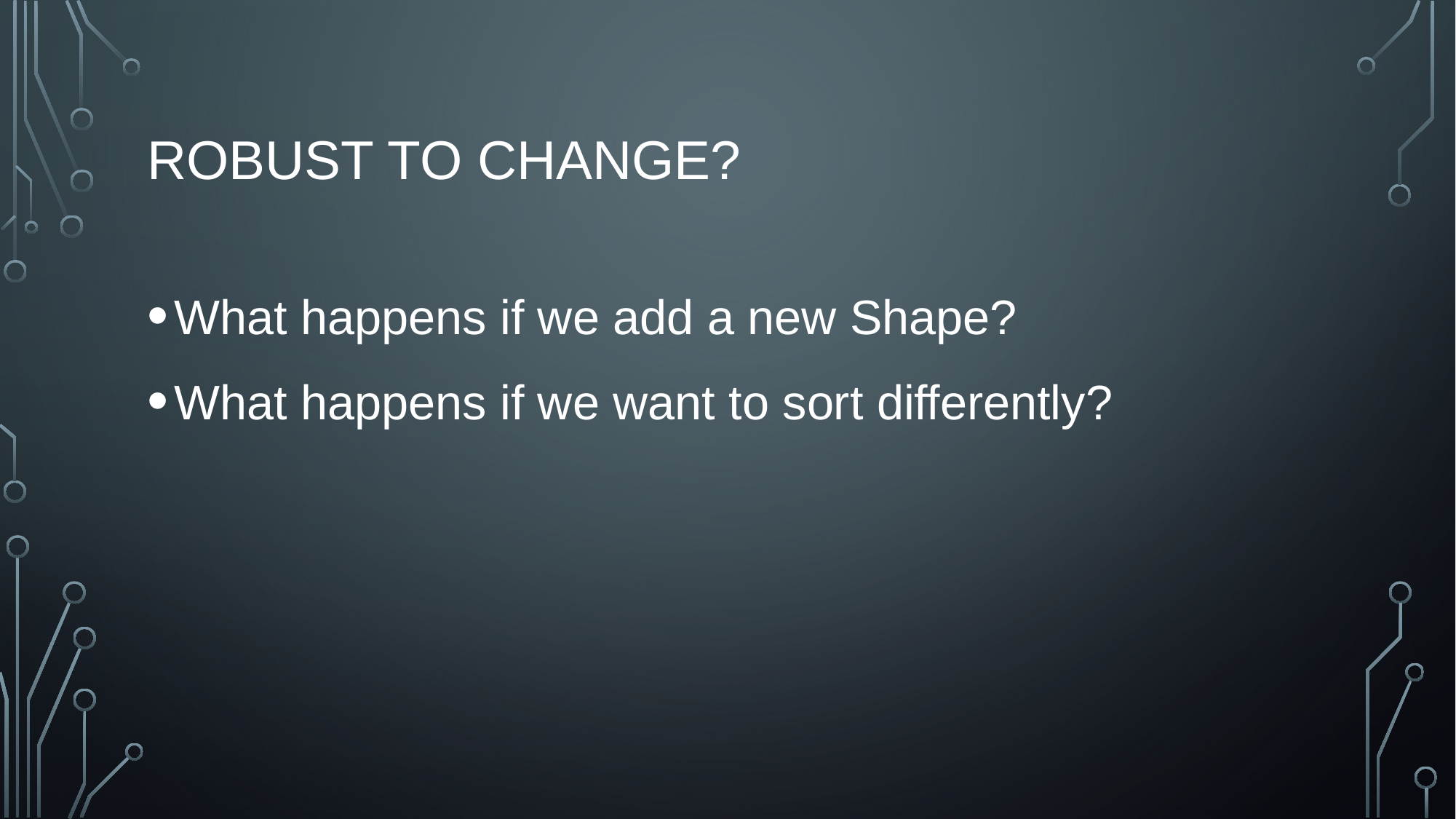

# Robust to change?
What happens if we add a new Shape?
What happens if we want to sort differently?